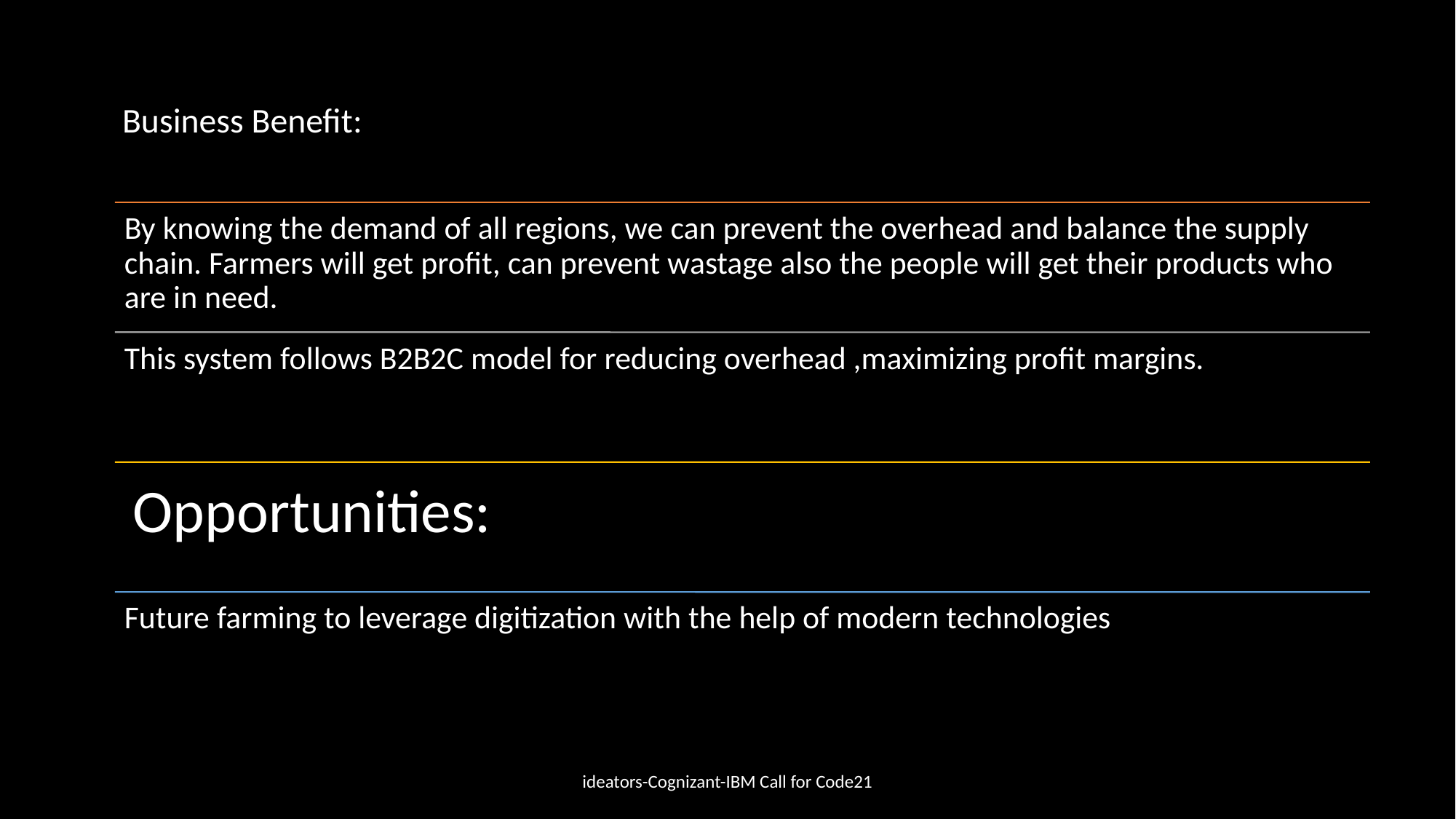

# Business Benefit:
By knowing the demand of all regions, we can prevent the overhead and balance the supply chain. Farmers will get profit, can prevent wastage also the people will get their products who are in need.
This system follows B2B2C model for reducing overhead ,maximizing profit margins.
Opportunities:
Future farming to leverage digitization with the help of modern technologies
ideators-Cognizant-IBM Call for Code21